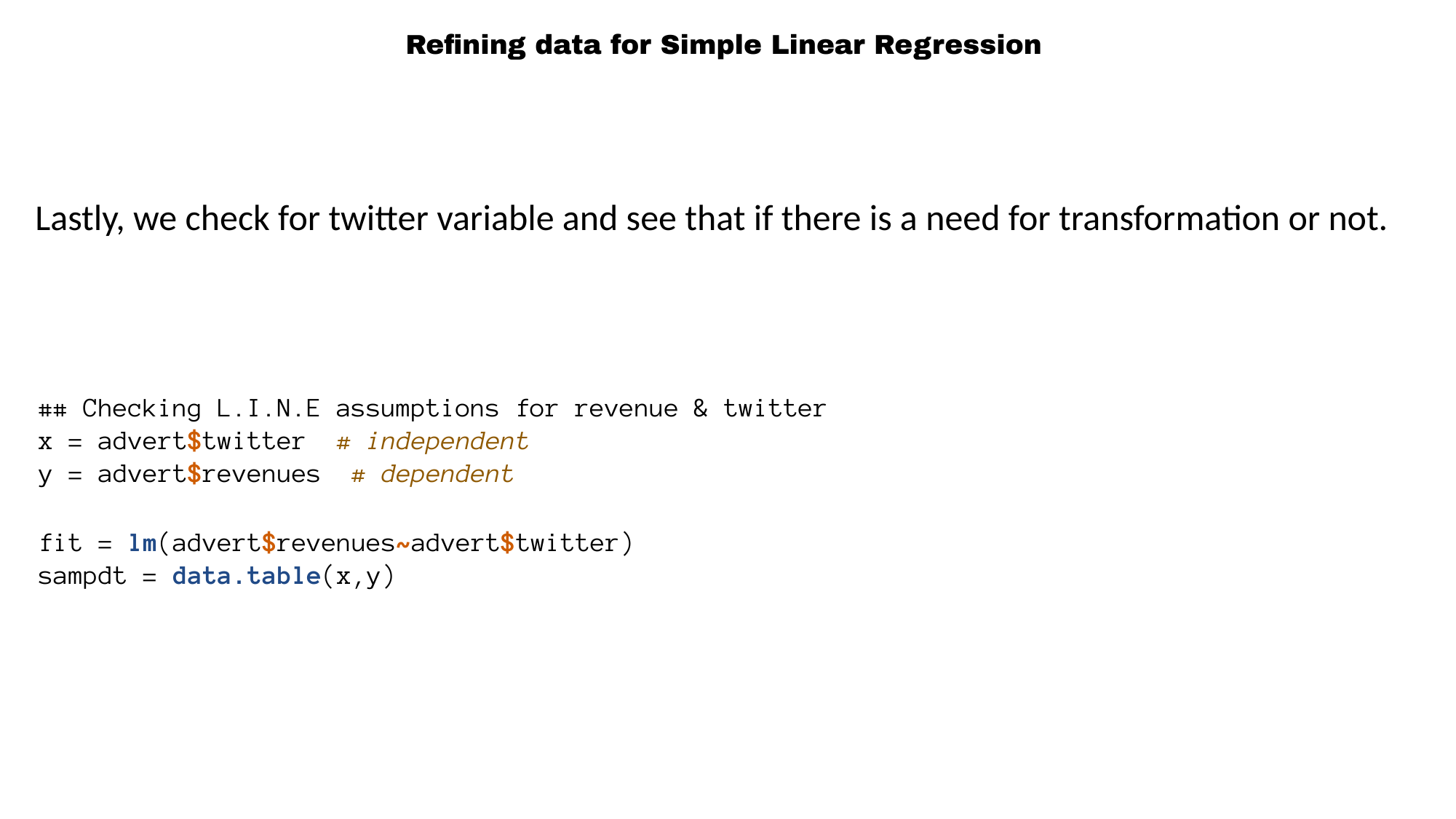

Refining data for Simple Linear Regression
Lastly, we check for twitter variable and see that if there is a need for transformation or not.
## Checking L.I.N.E assumptions for revenue & twitter x = advert$twitter  # independent y = advert$revenues  # dependent fit = lm(advert$revenues~advert$twitter) sampdt = data.table(x,y)